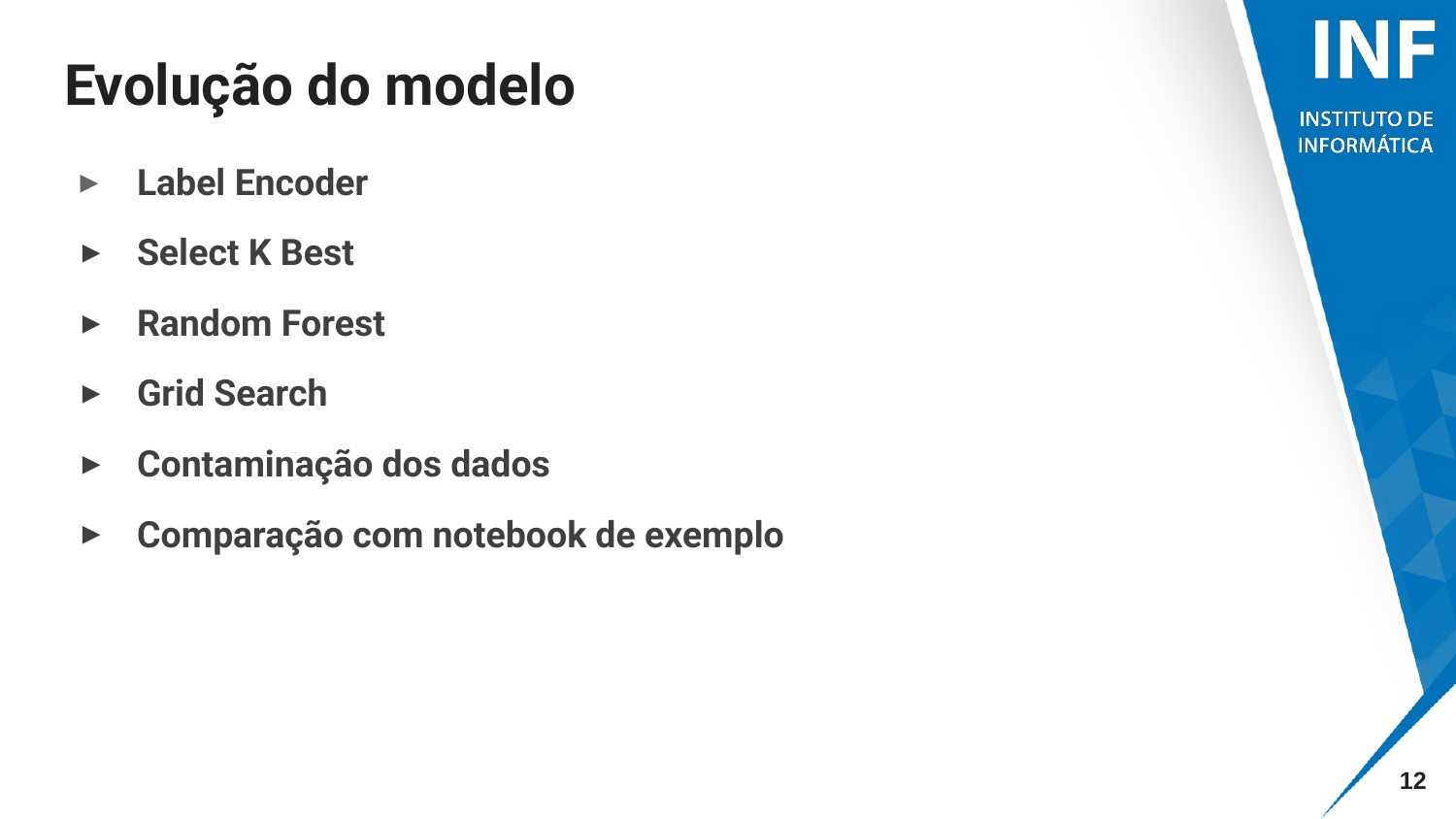

# Evolução do modelo
Label Encoder
Select K Best
Random Forest
Grid Search
Contaminação dos dados
Comparação com notebook de exemplo
12